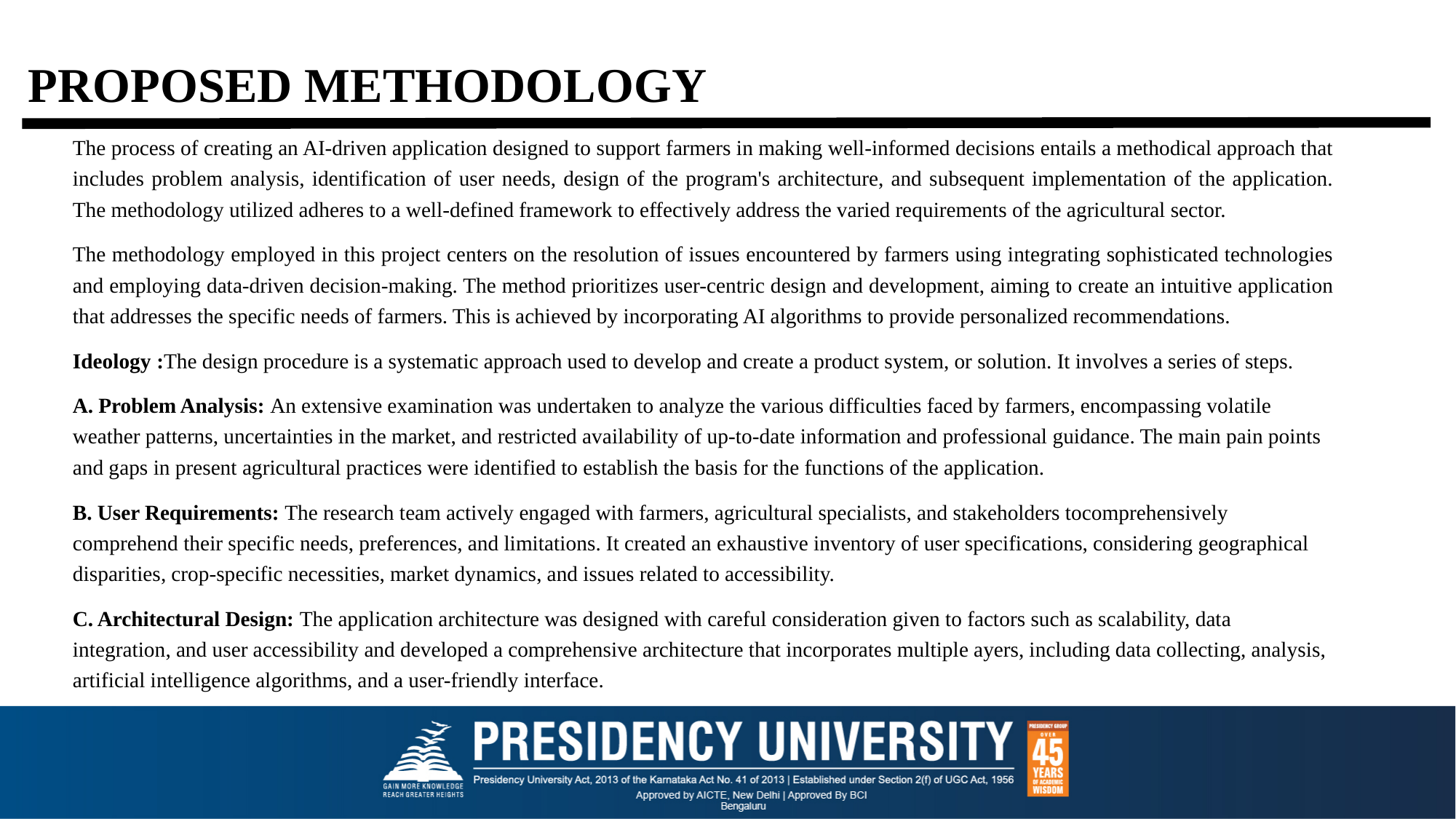

# PROPOSED METHODOLOGY
The process of creating an AI-driven application designed to support farmers in making well-informed decisions entails a methodical approach that includes problem analysis, identification of user needs, design of the program's architecture, and subsequent implementation of the application. The methodology utilized adheres to a well-defined framework to effectively address the varied requirements of the agricultural sector.
The methodology employed in this project centers on the resolution of issues encountered by farmers using integrating sophisticated technologies and employing data-driven decision-making. The method prioritizes user-centric design and development, aiming to create an intuitive application that addresses the specific needs of farmers. This is achieved by incorporating AI algorithms to provide personalized recommendations.
Ideology :The design procedure is a systematic approach used to develop and create a product system, or solution. It involves a series of steps.
A. Problem Analysis: An extensive examination was undertaken to analyze the various difficulties faced by farmers, encompassing volatile weather patterns, uncertainties in the market, and restricted availability of up-to-date information and professional guidance. The main pain points and gaps in present agricultural practices were identified to establish the basis for the functions of the application.
B. User Requirements: The research team actively engaged with farmers, agricultural specialists, and stakeholders tocomprehensively comprehend their specific needs, preferences, and limitations. It created an exhaustive inventory of user specifications, considering geographical disparities, crop-specific necessities, market dynamics, and issues related to accessibility.
C. Architectural Design: The application architecture was designed with careful consideration given to factors such as scalability, data integration, and user accessibility and developed a comprehensive architecture that incorporates multiple ayers, including data collecting, analysis, artificial intelligence algorithms, and a user-friendly interface.